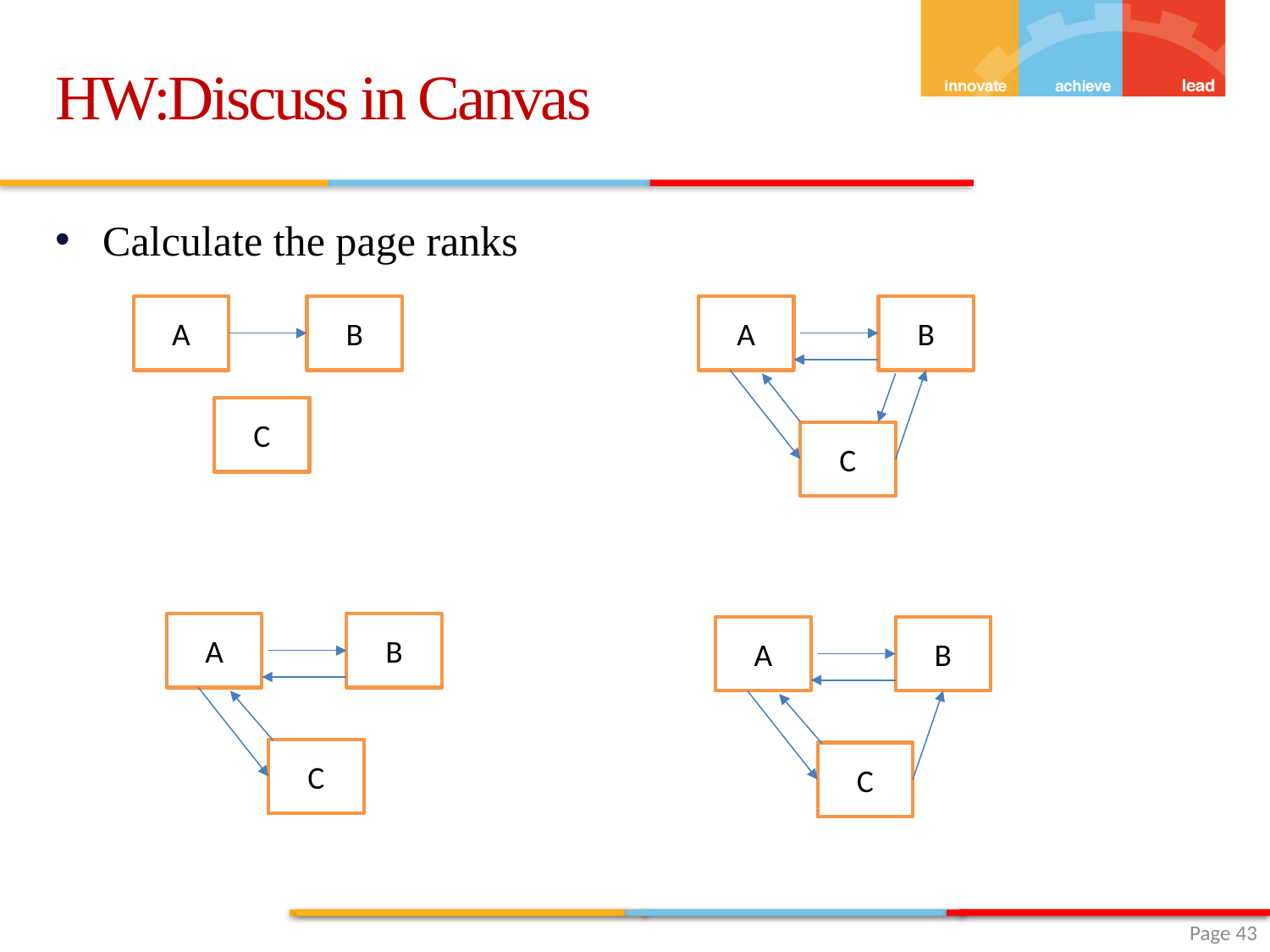

HW:Discuss in Canvas
Calculate the page ranks
A
B
A
B
C
C
A
B
A
B
C
C
 Page 43